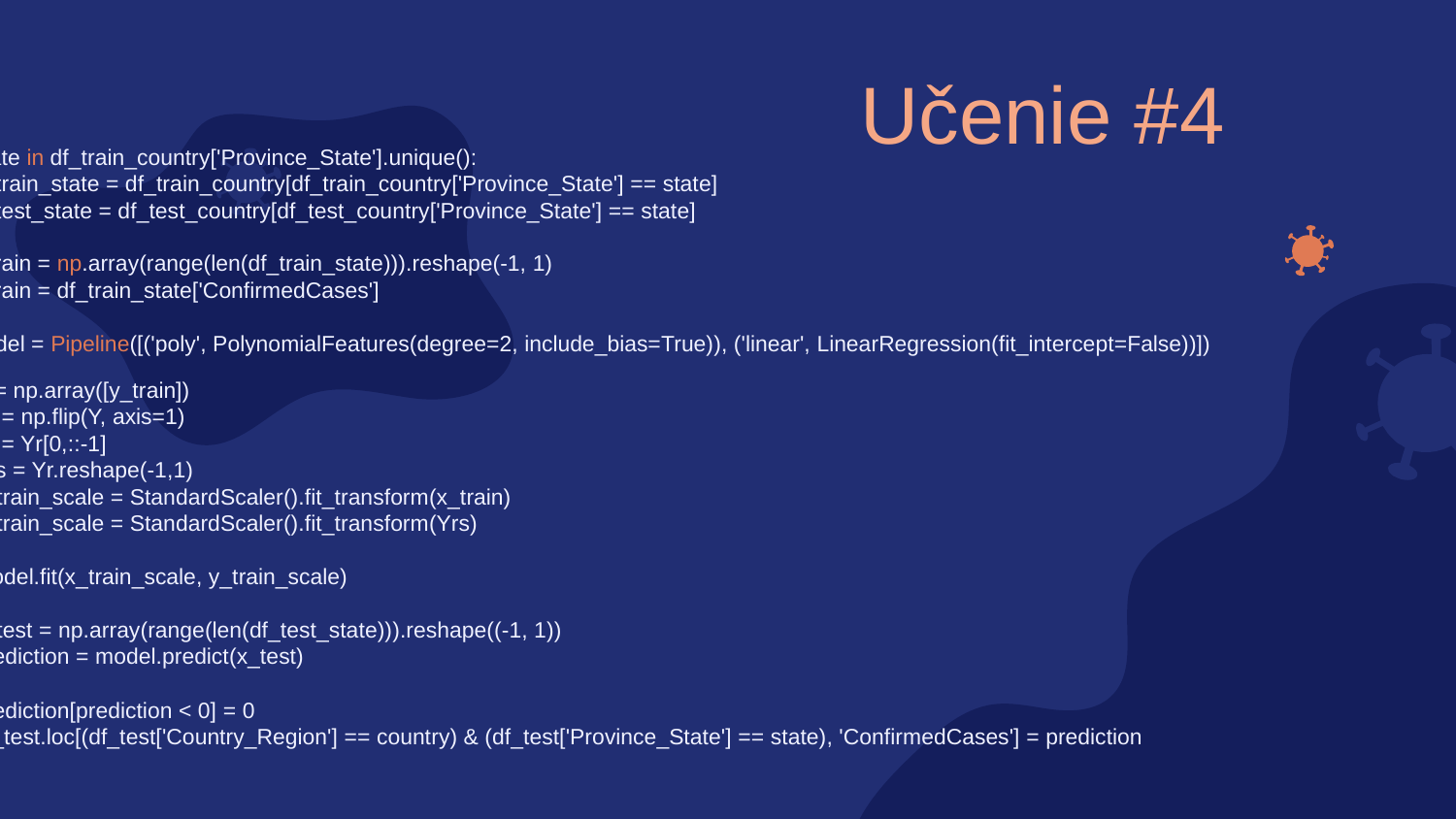

# Učenie #4
else:
        for state in df_train_country['Province_State'].unique():
            df_train_state = df_train_country[df_train_country['Province_State'] == state]
            df_test_state = df_test_country[df_test_country['Province_State'] == state]

            x_train = np.array(range(len(df_train_state))).reshape(-1, 1)
            y_train = df_train_state['ConfirmedCases']

            model = Pipeline([('poly', PolynomialFeatures(degree=2, include_bias=True)), ('linear', LinearRegression(fit_intercept=False))])

            Y = np.array([y_train])
            Yr = np.flip(Y, axis=1)
            Yr = Yr[0,::-1]
            Yrs = Yr.reshape(-1,1)
            x_train_scale = StandardScaler().fit_transform(x_train)
            y_train_scale = StandardScaler().fit_transform(Yrs)

            model.fit(x_train_scale, y_train_scale)

            x_test = np.array(range(len(df_test_state))).reshape((-1, 1))
            prediction = model.predict(x_test)

            prediction[prediction < 0] = 0
            df_test.loc[(df_test['Country_Region'] == country) & (df_test['Province_State'] == state), 'ConfirmedCases'] = prediction